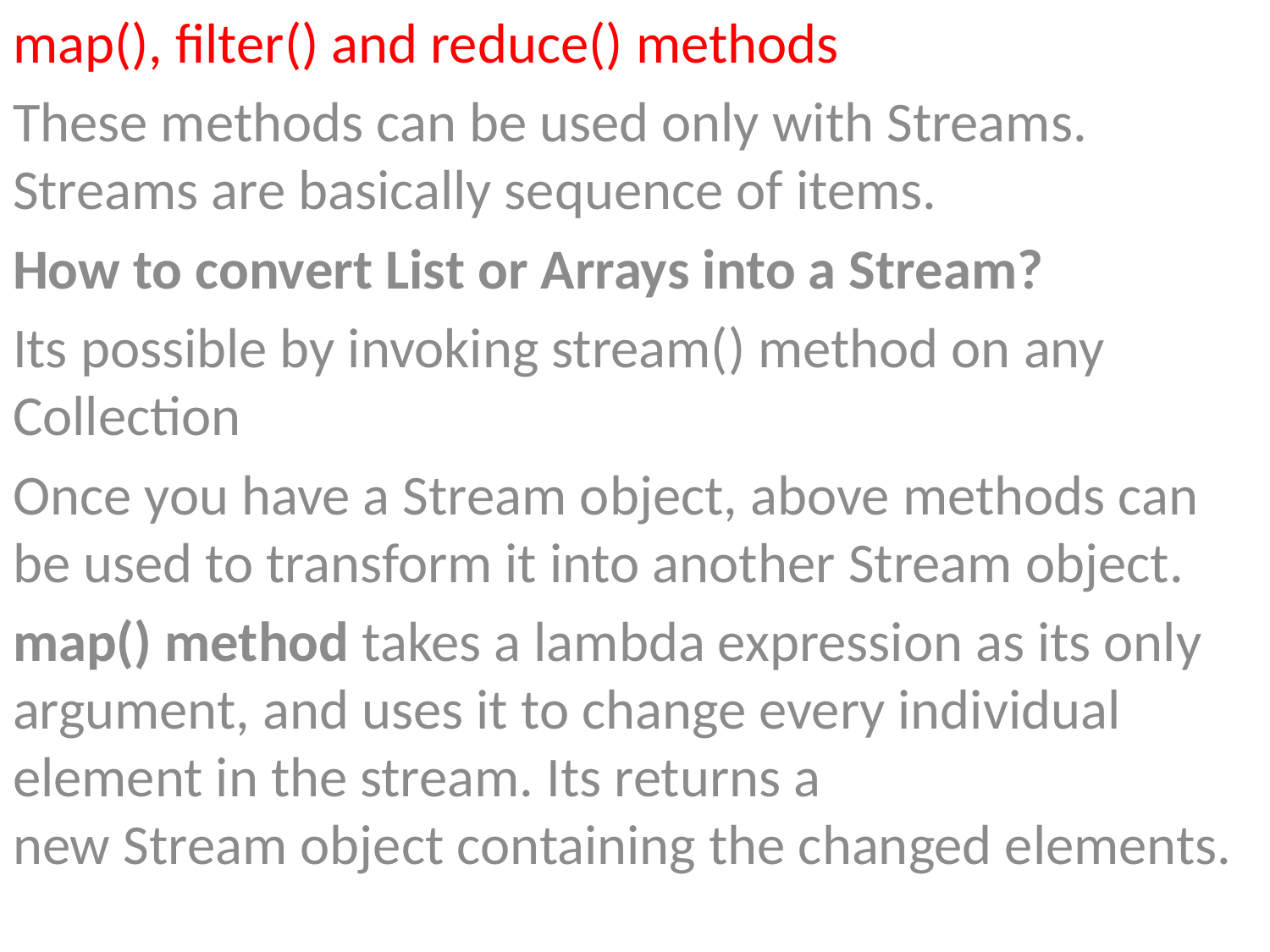

map(), filter() and reduce() methods
These methods can be used only with Streams. Streams are basically sequence of items.
How to convert List or Arrays into a Stream?
Its possible by invoking stream() method on any Collection
Once you have a Stream object, above methods can be used to transform it into another Stream object.
map() method takes a lambda expression as its only argument, and uses it to change every individual element in the stream. Its returns a new Stream object containing the changed elements.